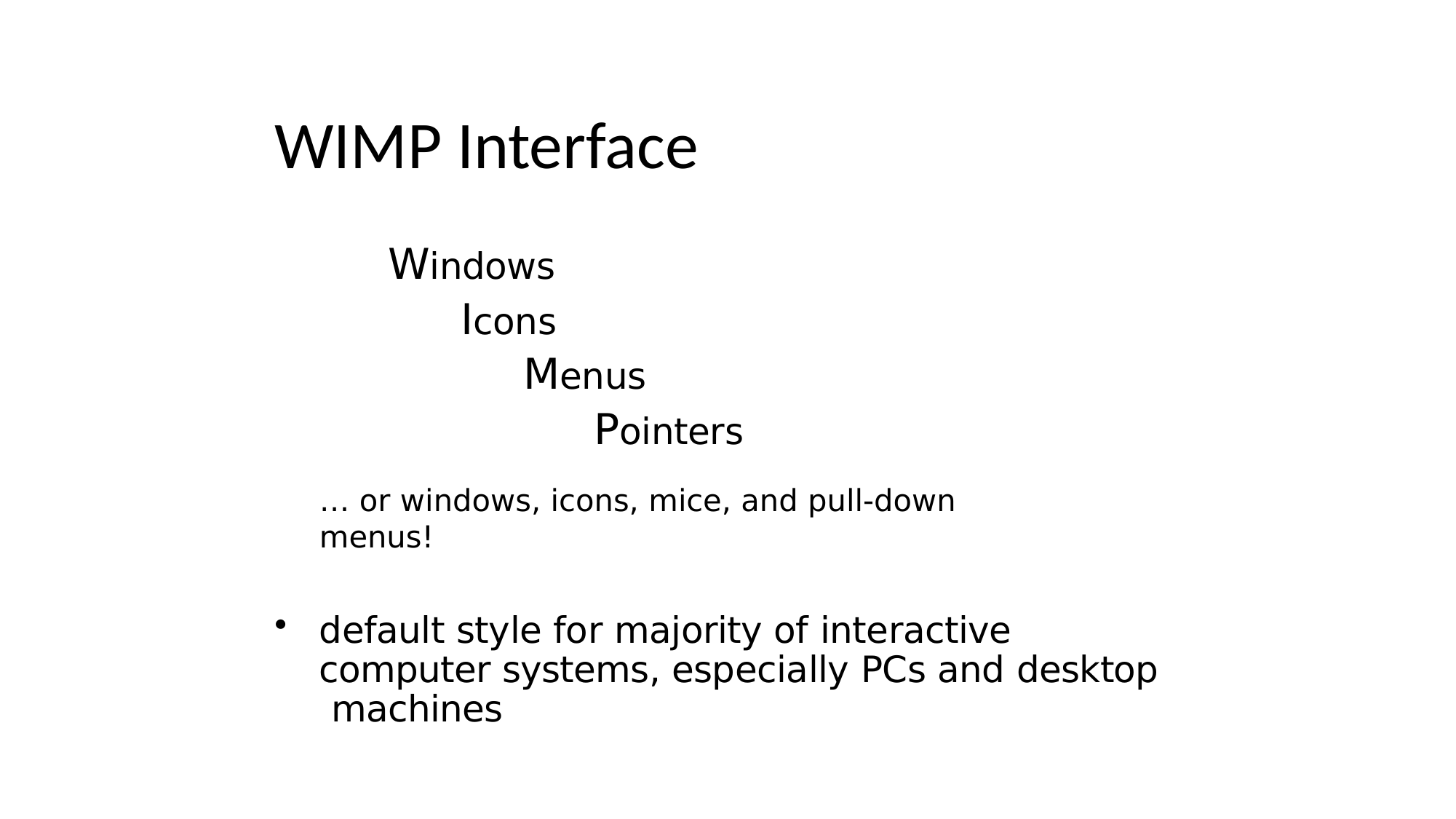

# WIMP Interface
Windows
Icons
Menus
Pointers
… or windows, icons, mice, and pull-down menus!

default style for majority of interactive  computer systems, especially PCs and desktop  machines